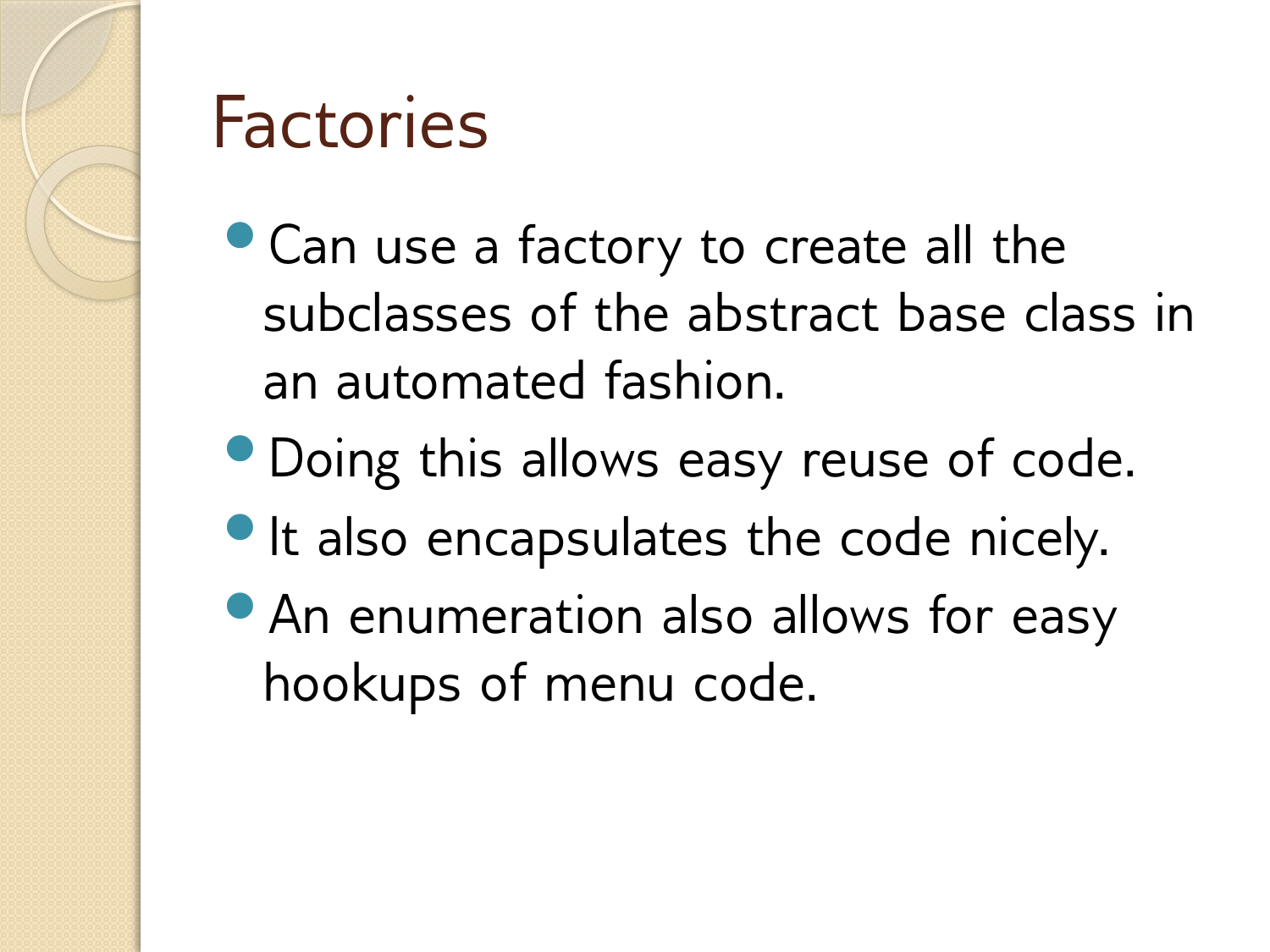

# Factories
Can use a factory to create all the subclasses of the abstract base class in an automated fashion.
Doing this allows easy reuse of code.
It also encapsulates the code nicely.
An enumeration also allows for easy hookups of menu code.